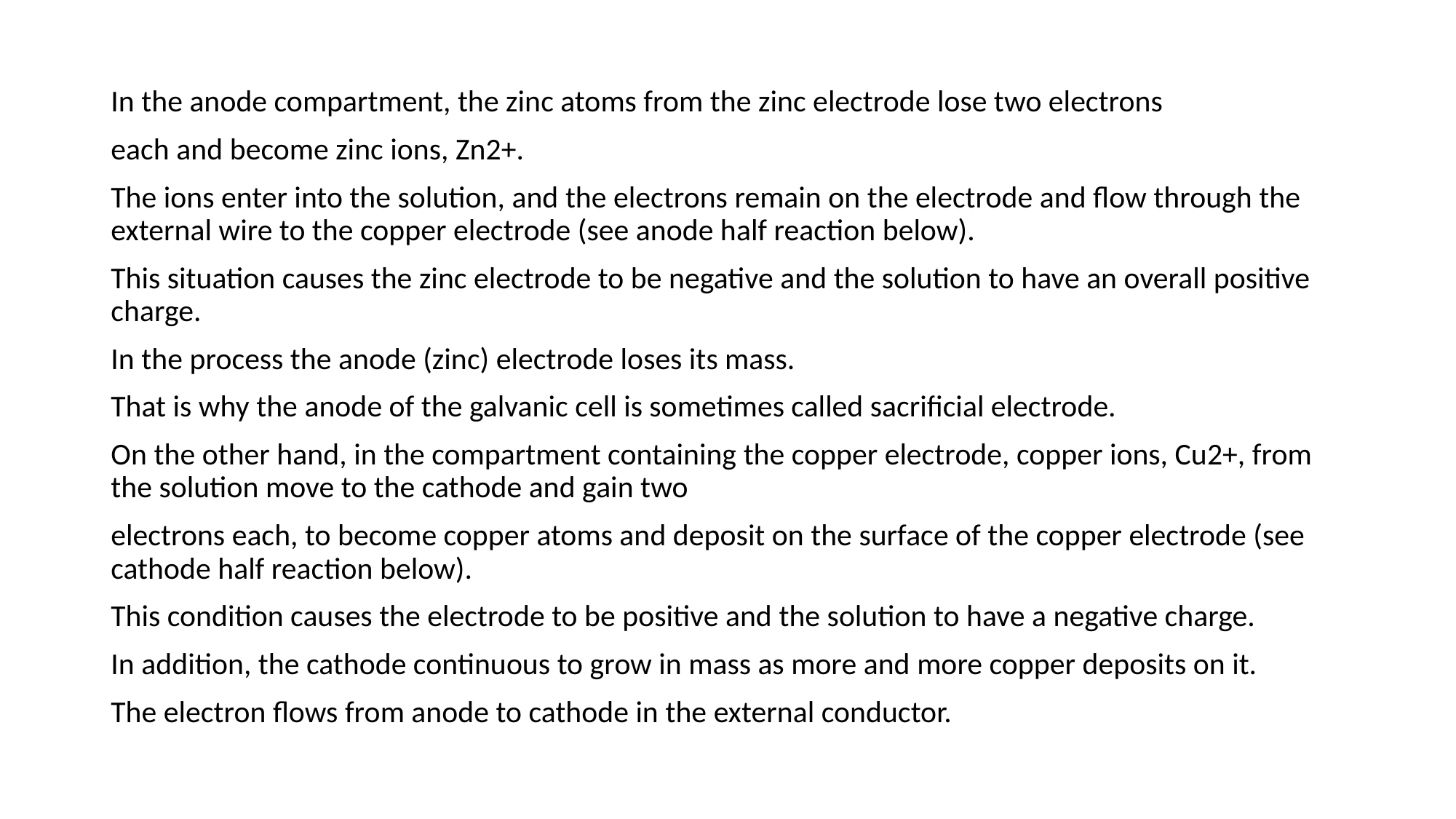

In the anode compartment, the zinc atoms from the zinc electrode lose two electrons
each and become zinc ions, Zn2+.
The ions enter into the solution, and the electrons remain on the electrode and flow through the external wire to the copper electrode (see anode half reaction below).
This situation causes the zinc electrode to be negative and the solution to have an overall positive charge.
In the process the anode (zinc) electrode loses its mass.
That is why the anode of the galvanic cell is sometimes called sacrificial electrode.
On the other hand, in the compartment containing the copper electrode, copper ions, Cu2+, from the solution move to the cathode and gain two
electrons each, to become copper atoms and deposit on the surface of the copper electrode (see cathode half reaction below).
This condition causes the electrode to be positive and the solution to have a negative charge.
In addition, the cathode continuous to grow in mass as more and more copper deposits on it.
The electron flows from anode to cathode in the external conductor.